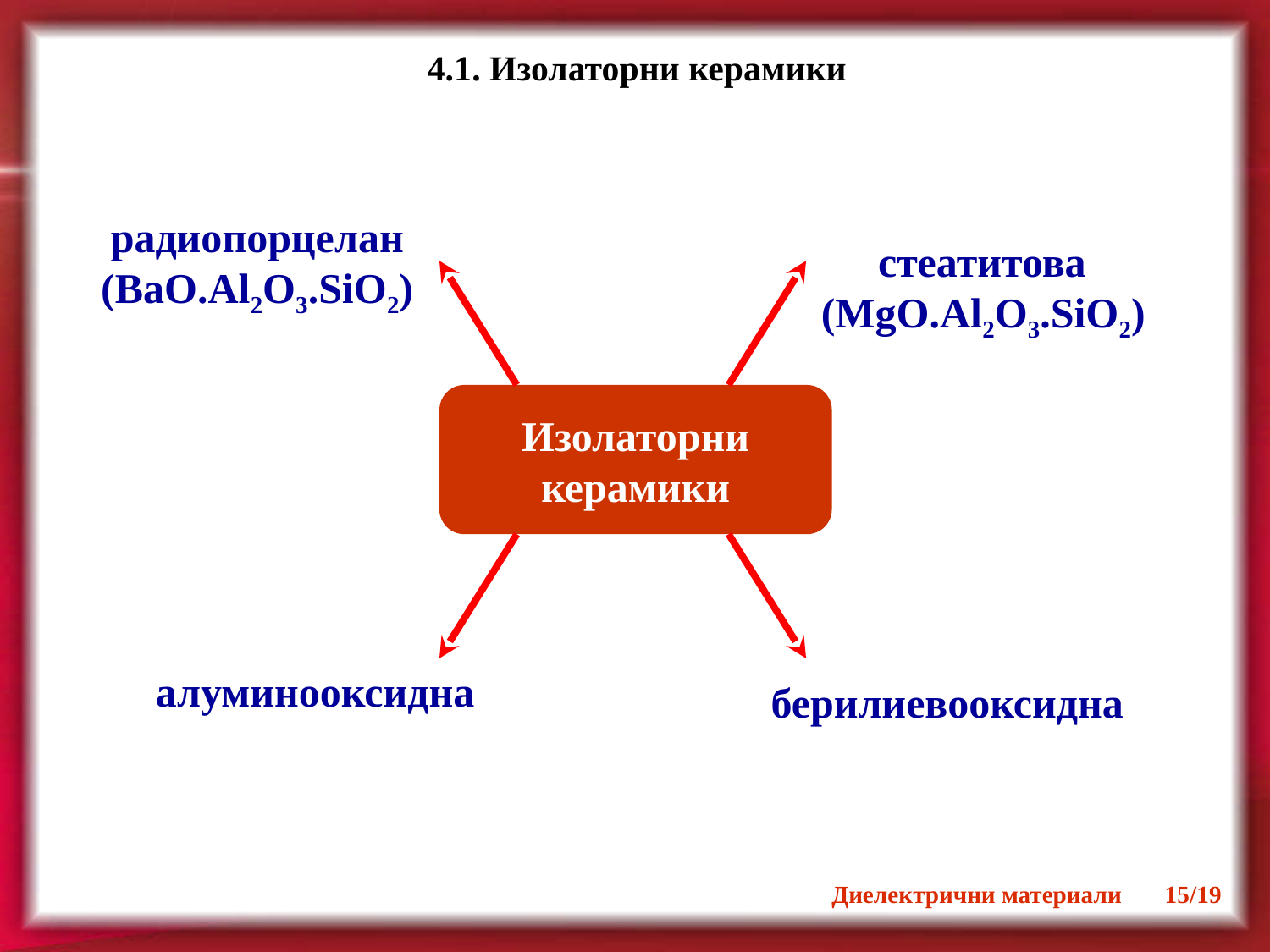

4.1. Изолаторни керамики
радиопорцелан
(BaO.Al2O3.SiO2)
стеатитова
(MgO.Al2O3.SiO2)
Изолаторни
керамики
алуминооксидна

берилиевооксидна

Диелектрични материали       15/19